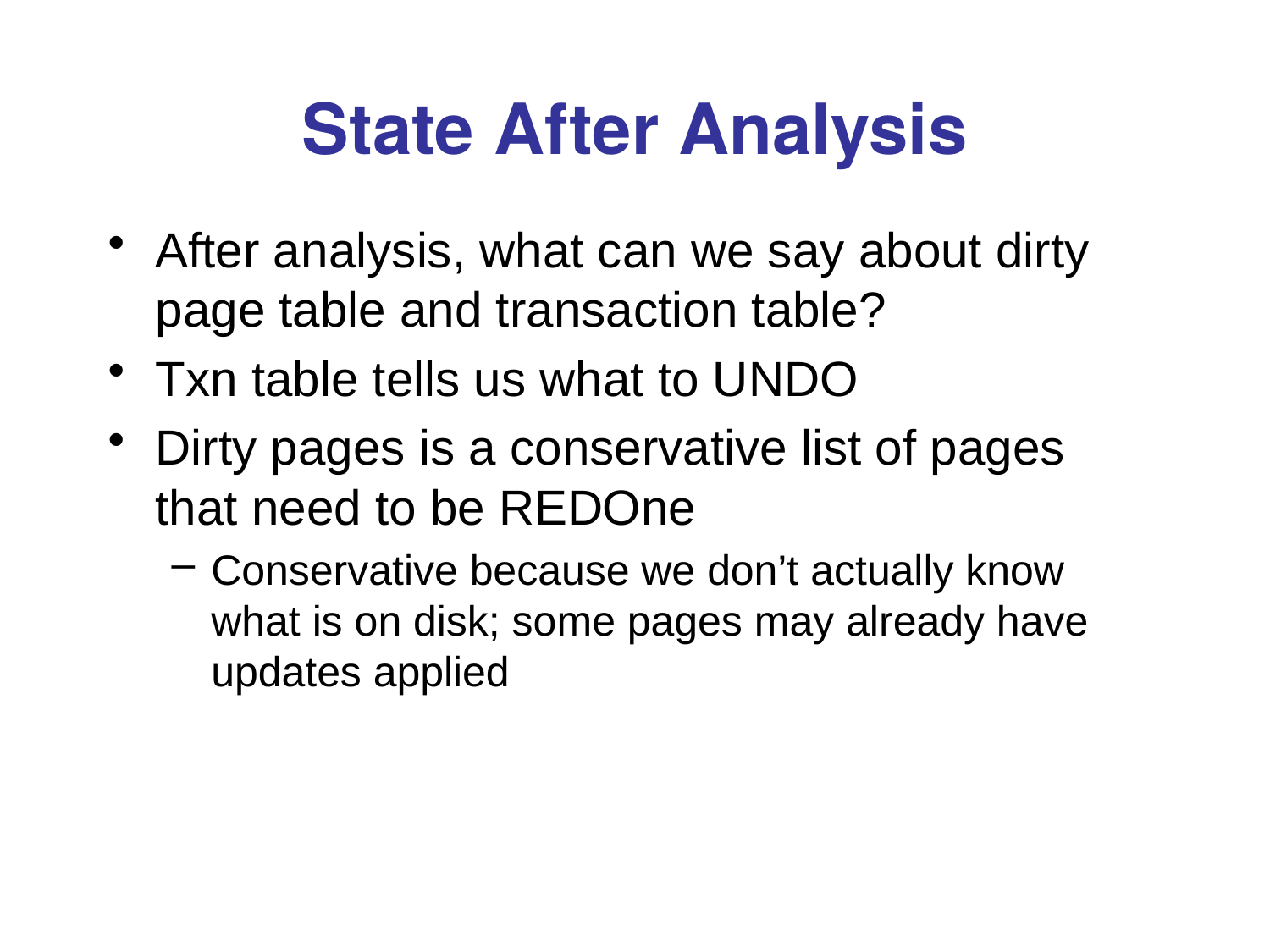

# State After Analysis
After analysis, what can we say about dirty page table and transaction table?
Txn table tells us what to UNDO
Dirty pages is a conservative list of pages that need to be REDOne
Conservative because we don’t actually know what is on disk; some pages may already have updates applied